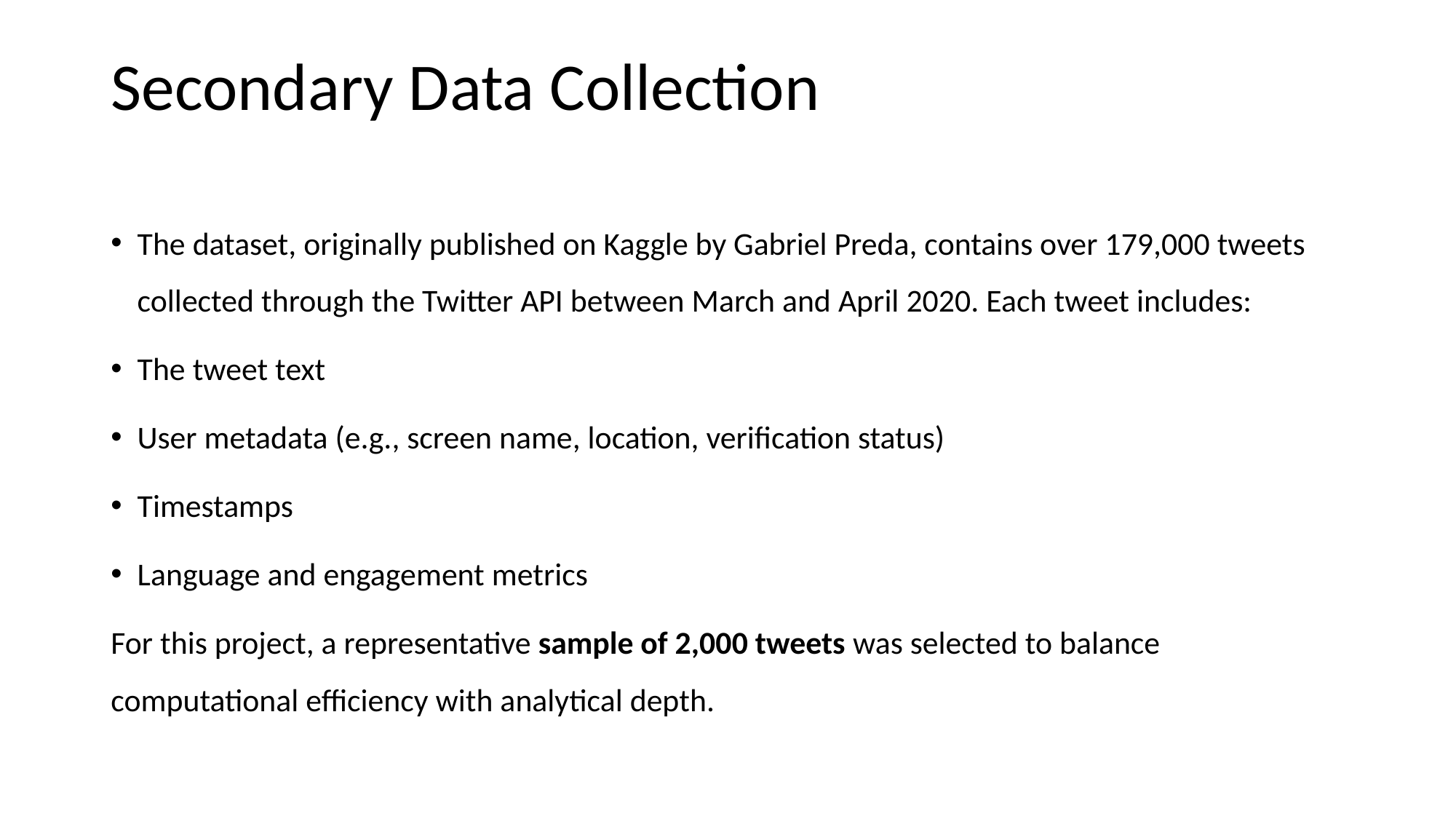

# Secondary Data Collection
The dataset, originally published on Kaggle by Gabriel Preda, contains over 179,000 tweets collected through the Twitter API between March and April 2020. Each tweet includes:
The tweet text
User metadata (e.g., screen name, location, verification status)
Timestamps
Language and engagement metrics
For this project, a representative sample of 2,000 tweets was selected to balance computational efficiency with analytical depth.